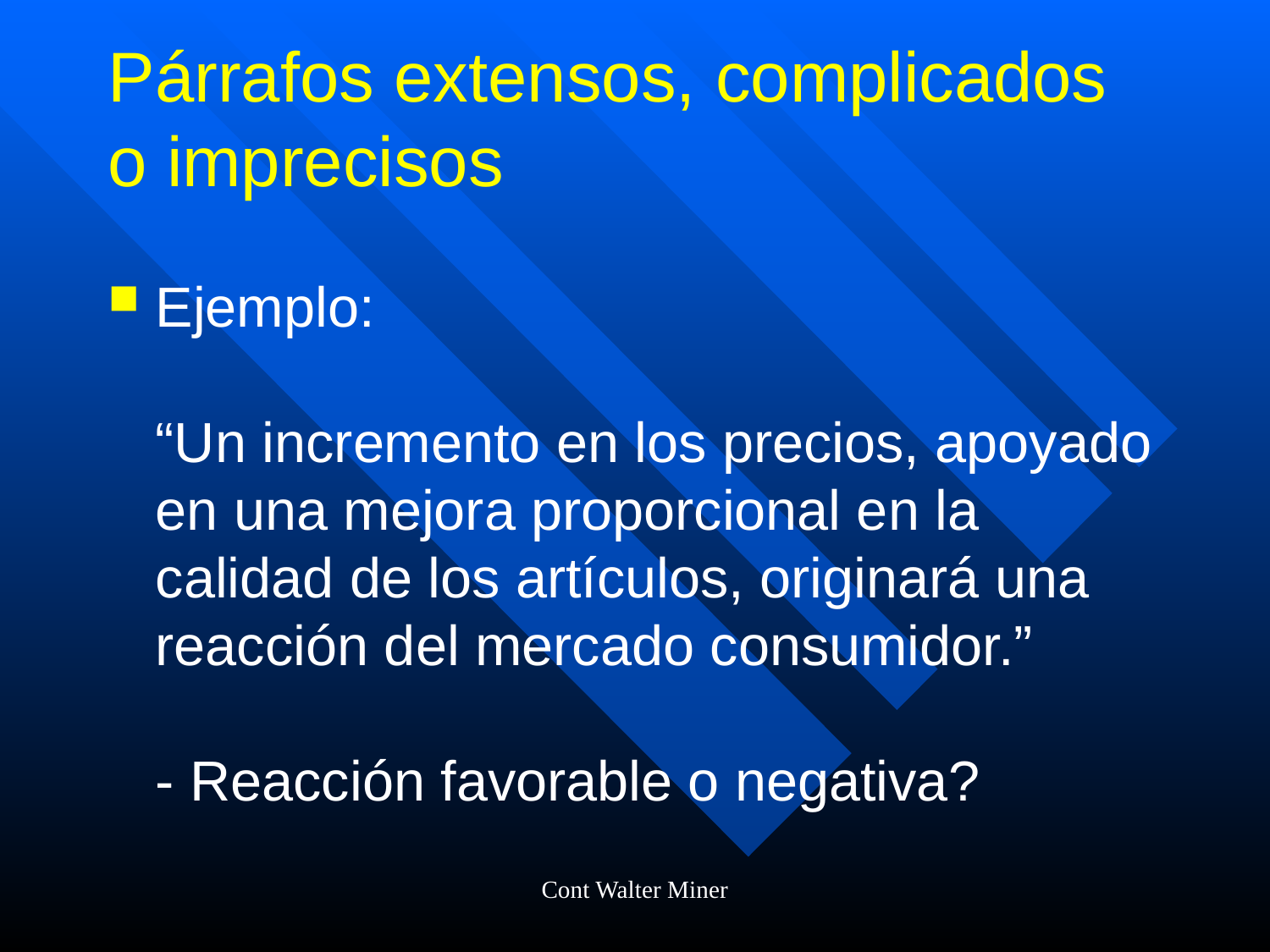

# Párrafos extensos, complicados o imprecisos
Ejemplo:
“Un incremento en los precios, apoyado en una mejora proporcional en la calidad de los artículos, originará una reacción del mercado consumidor.”
- Reacción favorable o negativa?
Cont Walter Miner